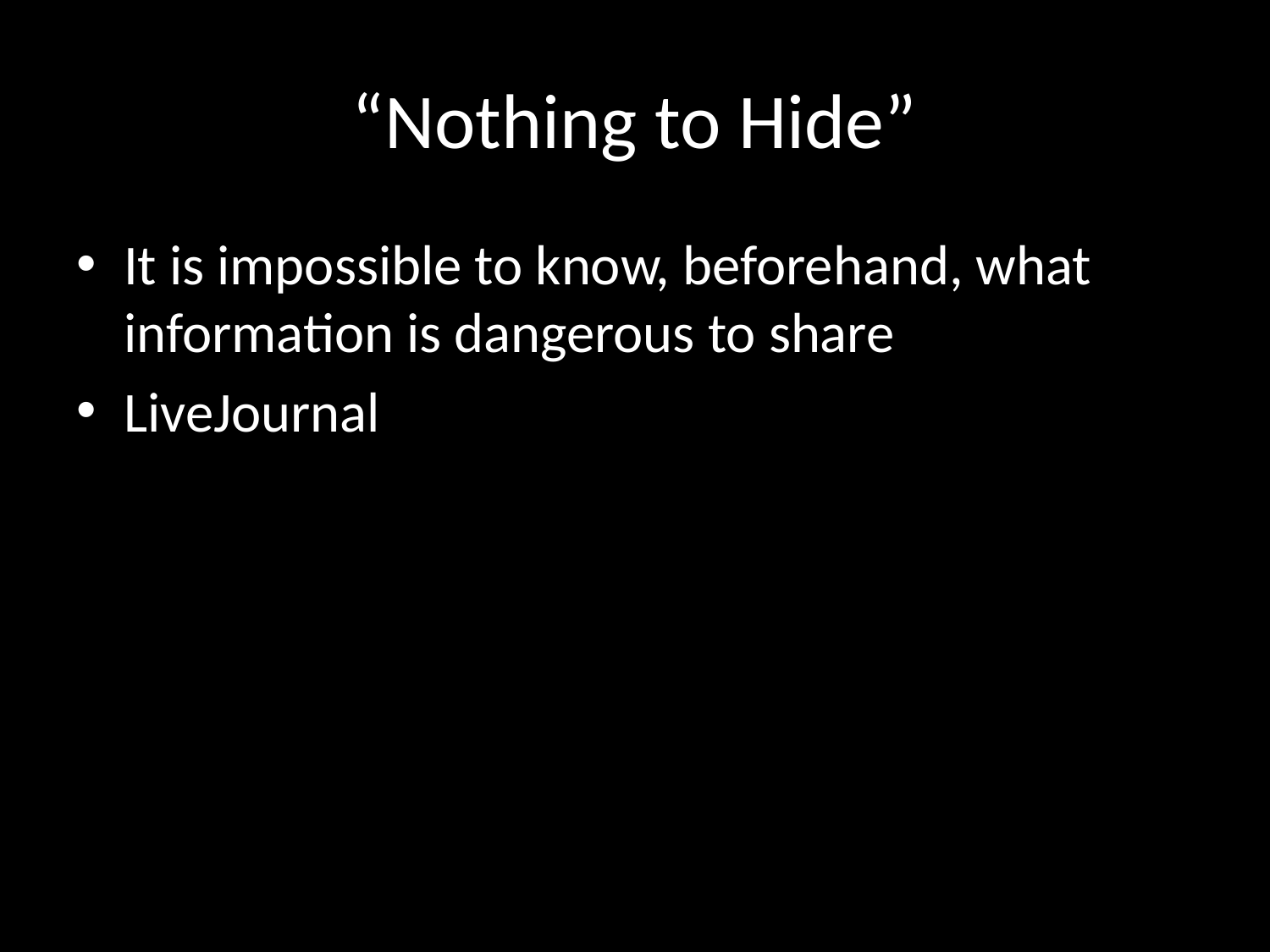

# “Nothing to Hide”
It is impossible to know, beforehand, what information is dangerous to share
LiveJournal